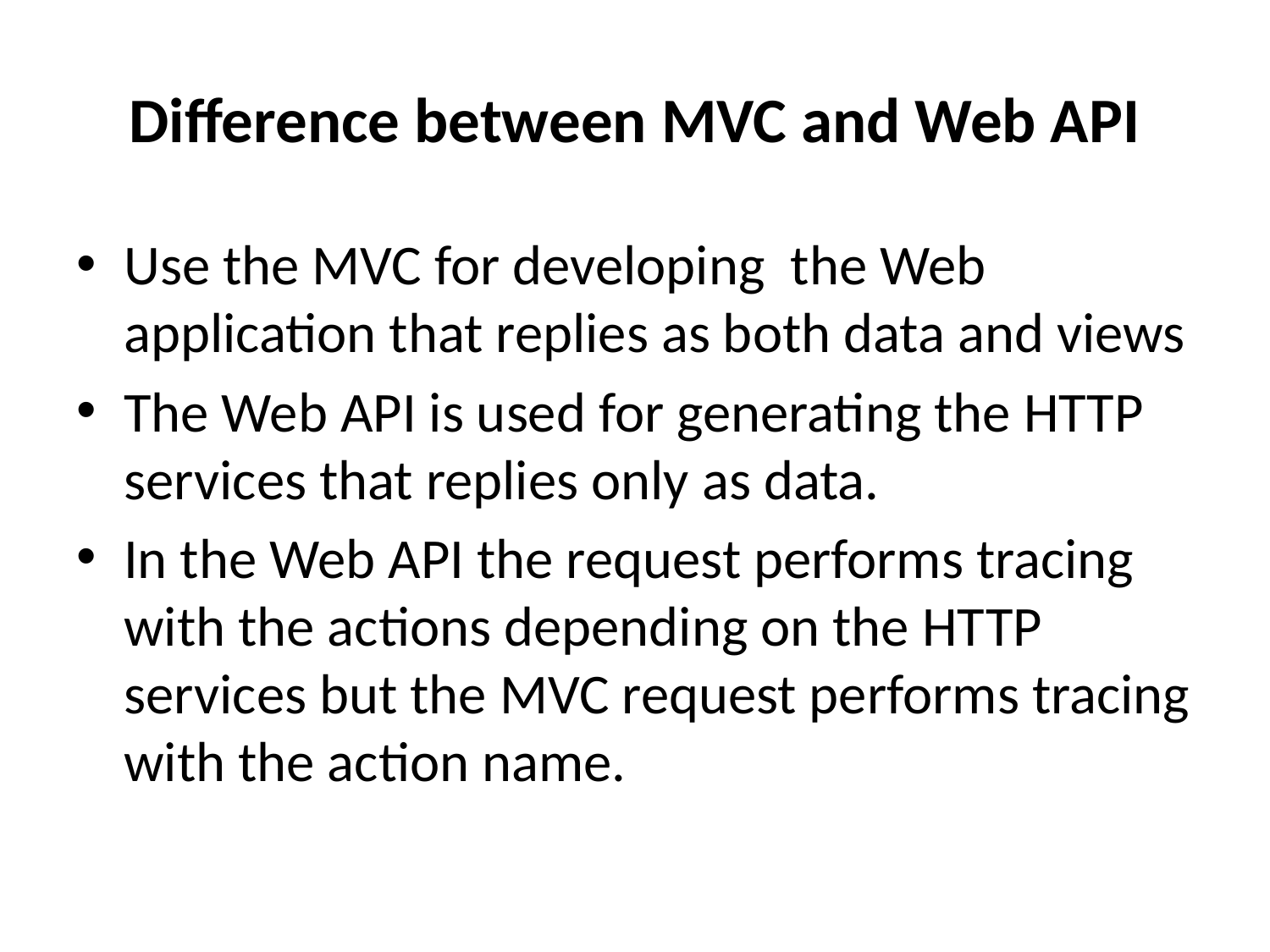

# Difference between MVC and Web API
Use the MVC for developing  the Web application that replies as both data and views
The Web API is used for generating the HTTP services that replies only as data.
In the Web API the request performs tracing with the actions depending on the HTTP services but the MVC request performs tracing with the action name.